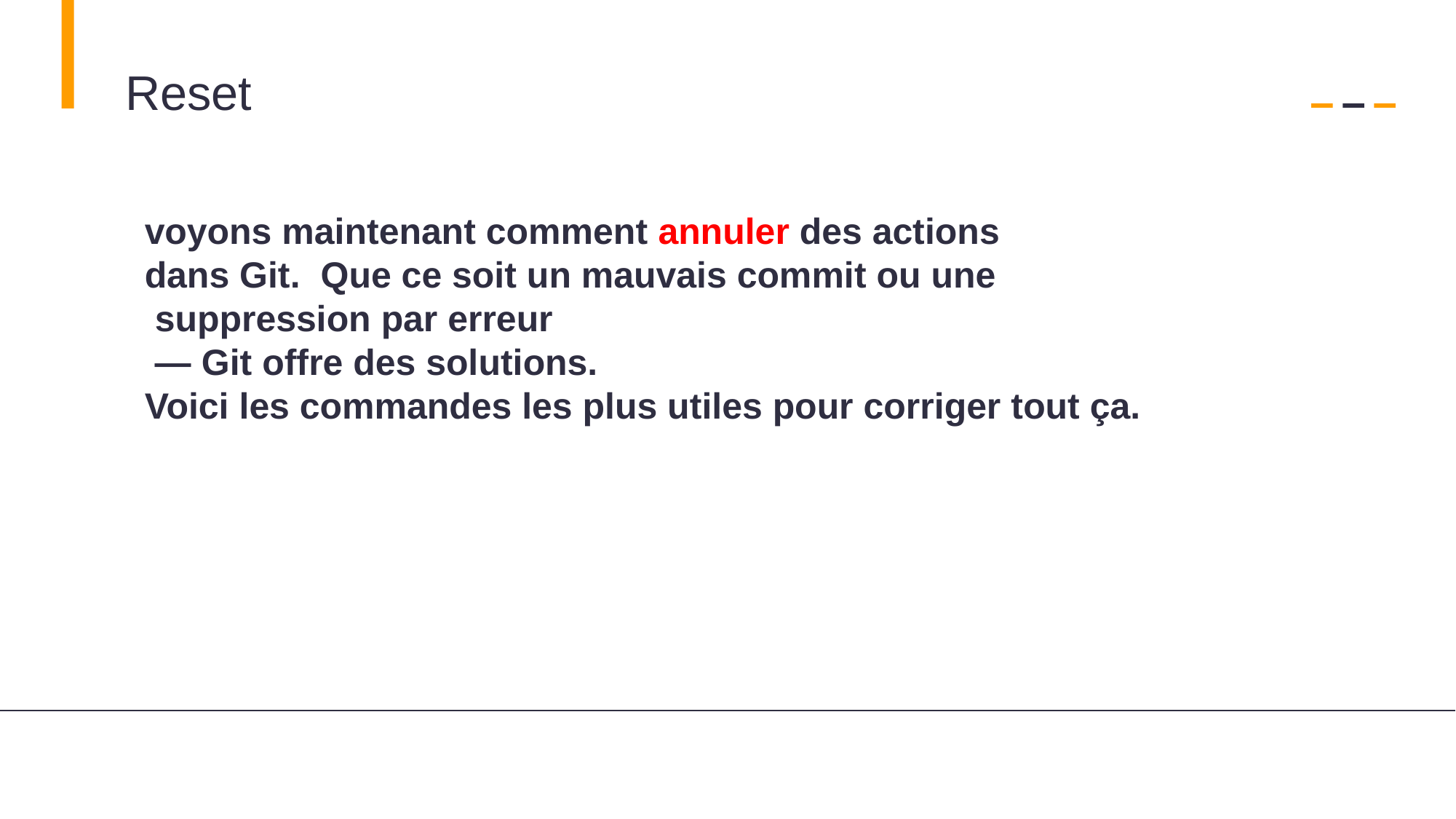

Reset

voyons maintenant comment annuler des actions
dans Git.  Que ce soit un mauvais commit ou une
 suppression par erreur
 — Git offre des solutions.
Voici les commandes les plus utiles pour corriger tout ça.